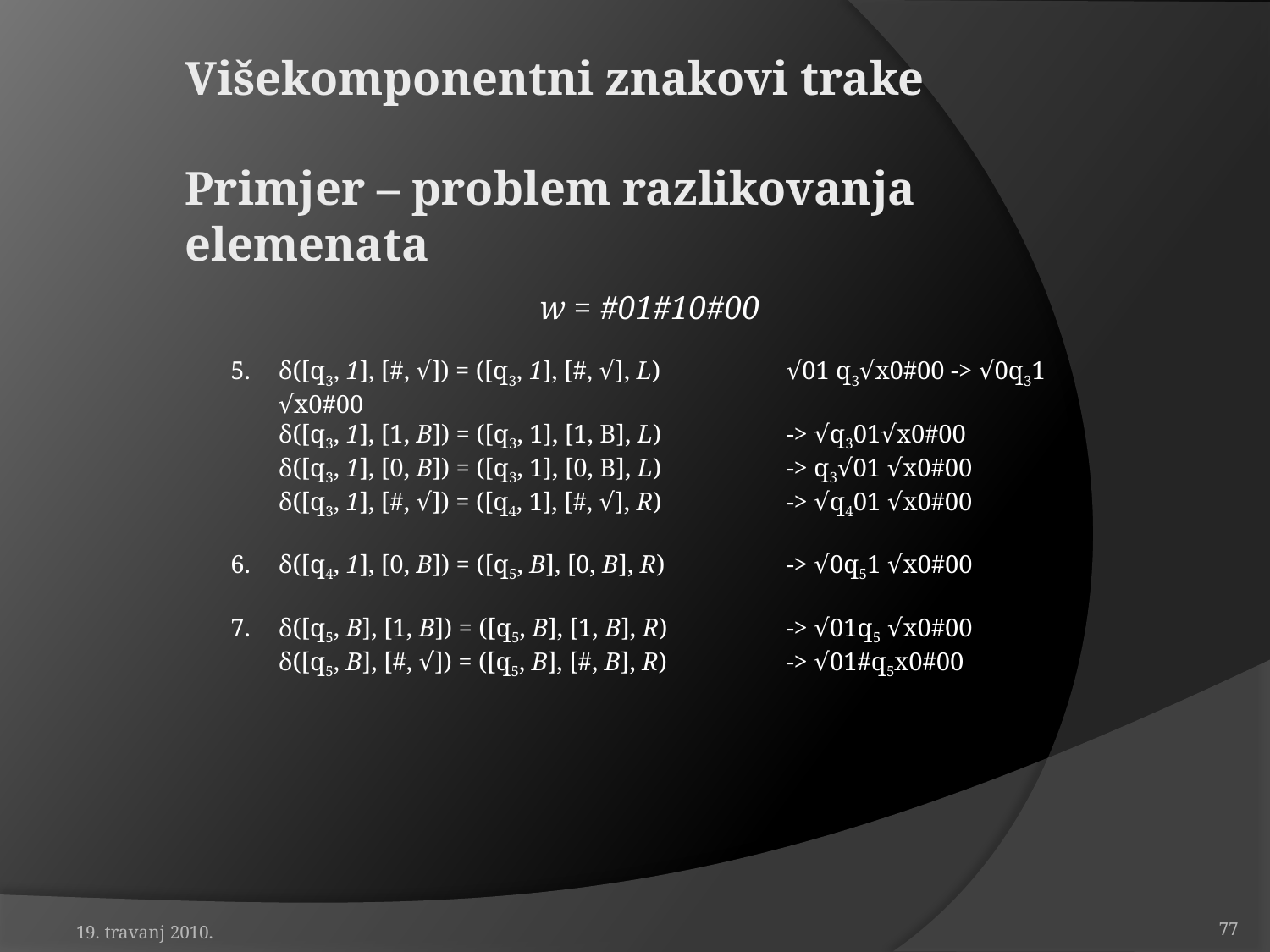

# Višekomponentni znakovi trake Primjer – problem razlikovanja elemenata
w = #01#10#00

δ([q3, 1], [#, √]) = ([q3, 1], [#, √], L)	√01 q3√x0#00 -> √0q31 √x0#00
	δ([q3, 1], [1, B]) = ([q3, 1], [1, B], L)	-> √q301√x0#00
	δ([q3, 1], [0, B]) = ([q3, 1], [0, B], L)	-> q3√01 √x0#00
	δ([q3, 1], [#, √]) = ([q4, 1], [#, √], R)	-> √q401 √x0#00

δ([q4, 1], [0, B]) = ([q5, B], [0, B], R)	-> √0q51 √x0#00

δ([q5, B], [1, B]) = ([q5, B], [1, B], R)	-> √01q5 √x0#00
	δ([q5, B], [#, √]) = ([q5, B], [#, B], R)	-> √01#q5x0#00
19. travanj 2010.
77